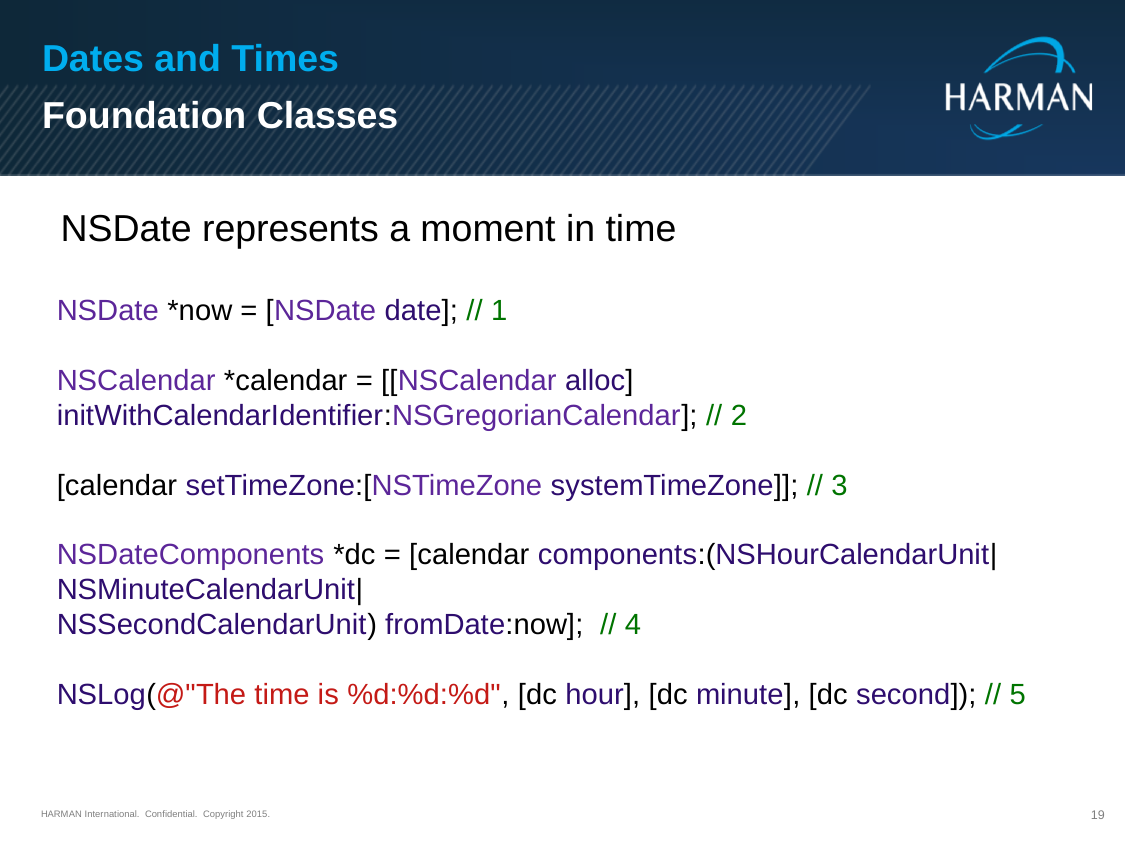

Dates and Times
Foundation Classes
NSDate represents a moment in time
NSDate *now = [NSDate date]; // 1

NSCalendar *calendar = [[NSCalendar alloc] initWithCalendarIdentifier:NSGregorianCalendar]; // 2

[calendar setTimeZone:[NSTimeZone systemTimeZone]]; // 3

NSDateComponents *dc = [calendar components:(NSHourCalendarUnit|NSMinuteCalendarUnit|
NSSecondCalendarUnit) fromDate:now];  // 4

NSLog(@"The time is %d:%d:%d", [dc hour], [dc minute], [dc second]); // 5